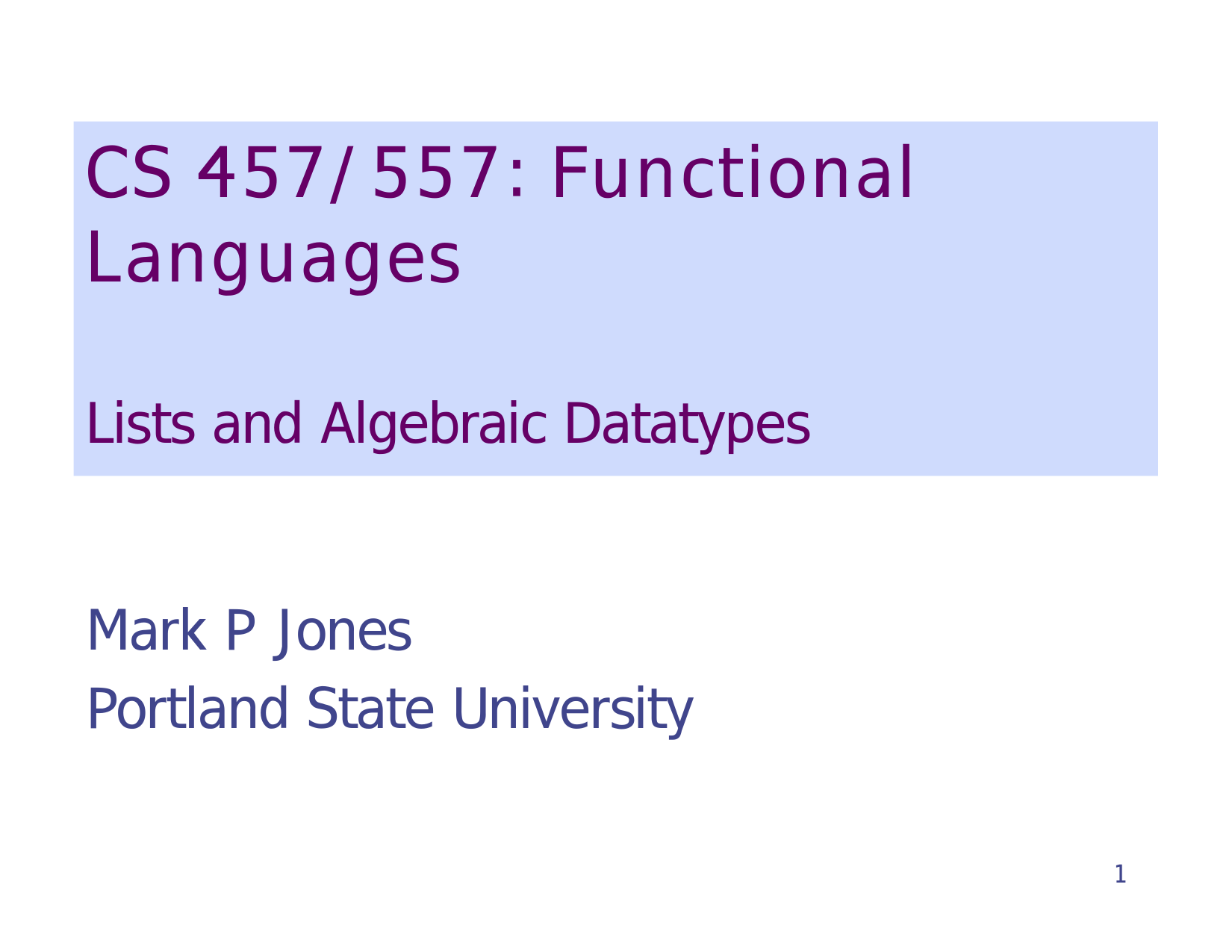

# CS 457/557: Functional Languages Lists and Algebraic Datatypes

Mark P Jones
Portland State University
1